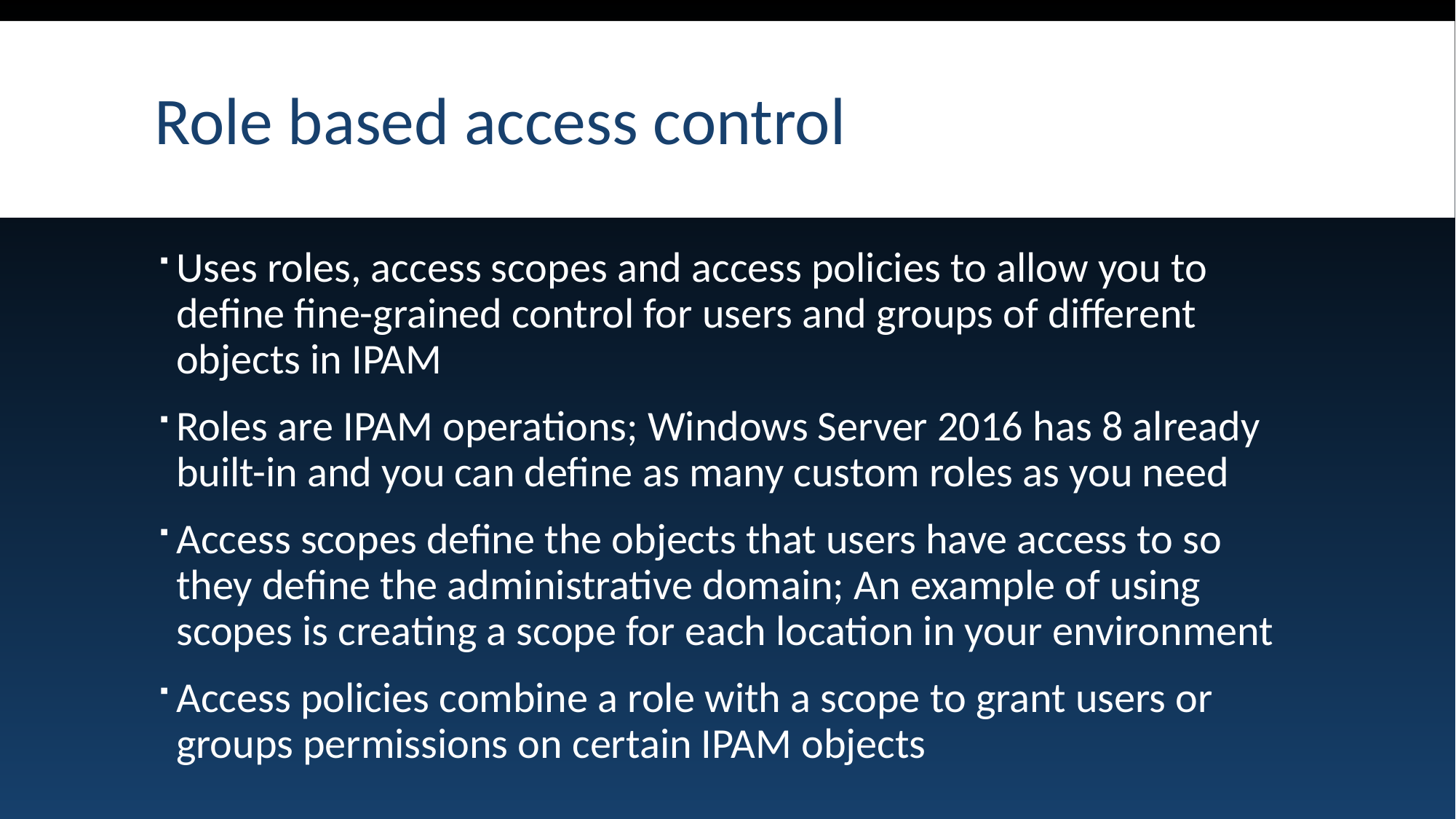

# Role based access control
Uses roles, access scopes and access policies to allow you to define fine-grained control for users and groups of different objects in IPAM
Roles are IPAM operations; Windows Server 2016 has 8 already built-in and you can define as many custom roles as you need
Access scopes define the objects that users have access to so they define the administrative domain; An example of using scopes is creating a scope for each location in your environment
Access policies combine a role with a scope to grant users or groups permissions on certain IPAM objects